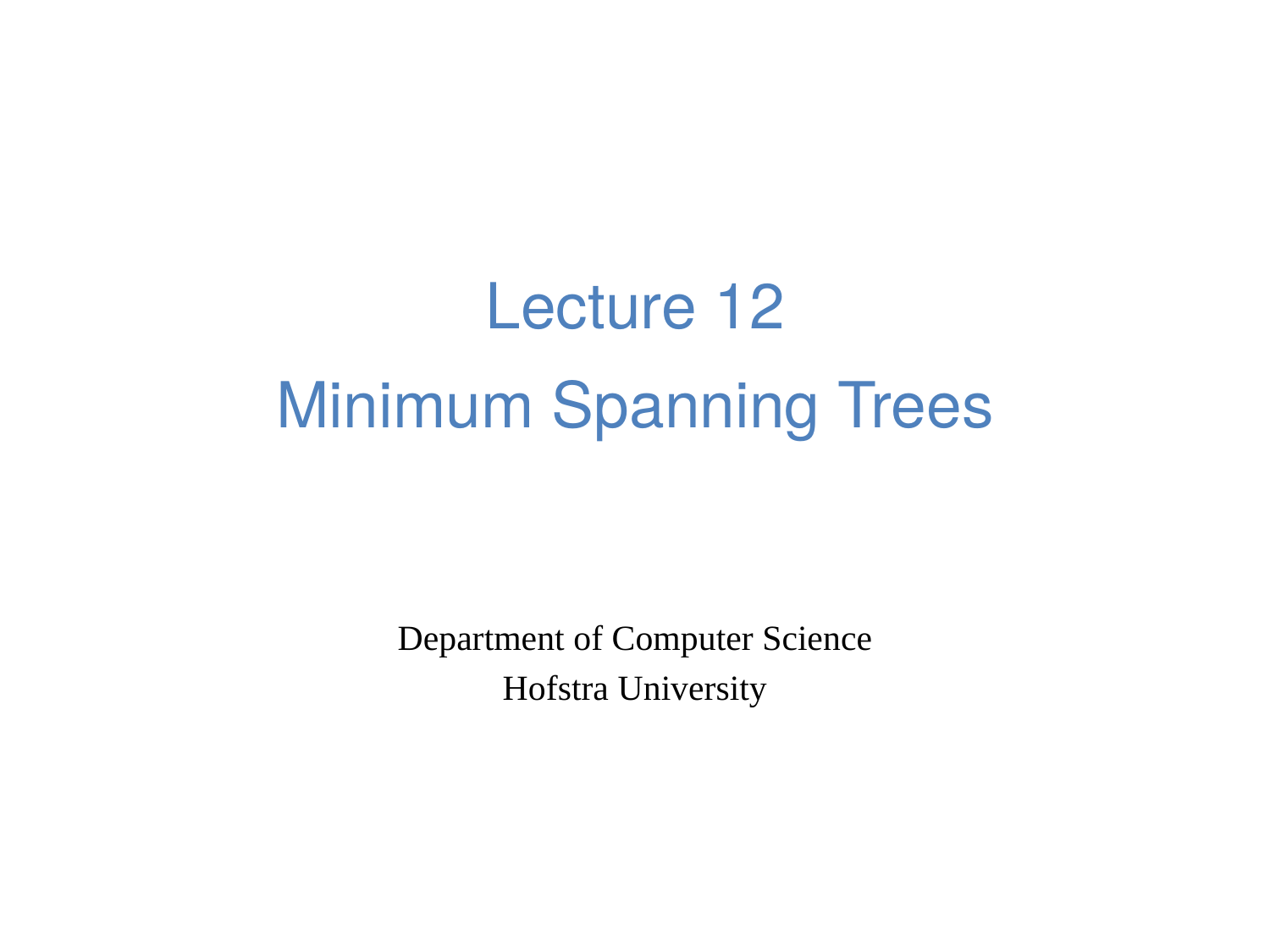

# Lecture 12 Minimum Spanning Trees
Department of Computer Science
Hofstra University